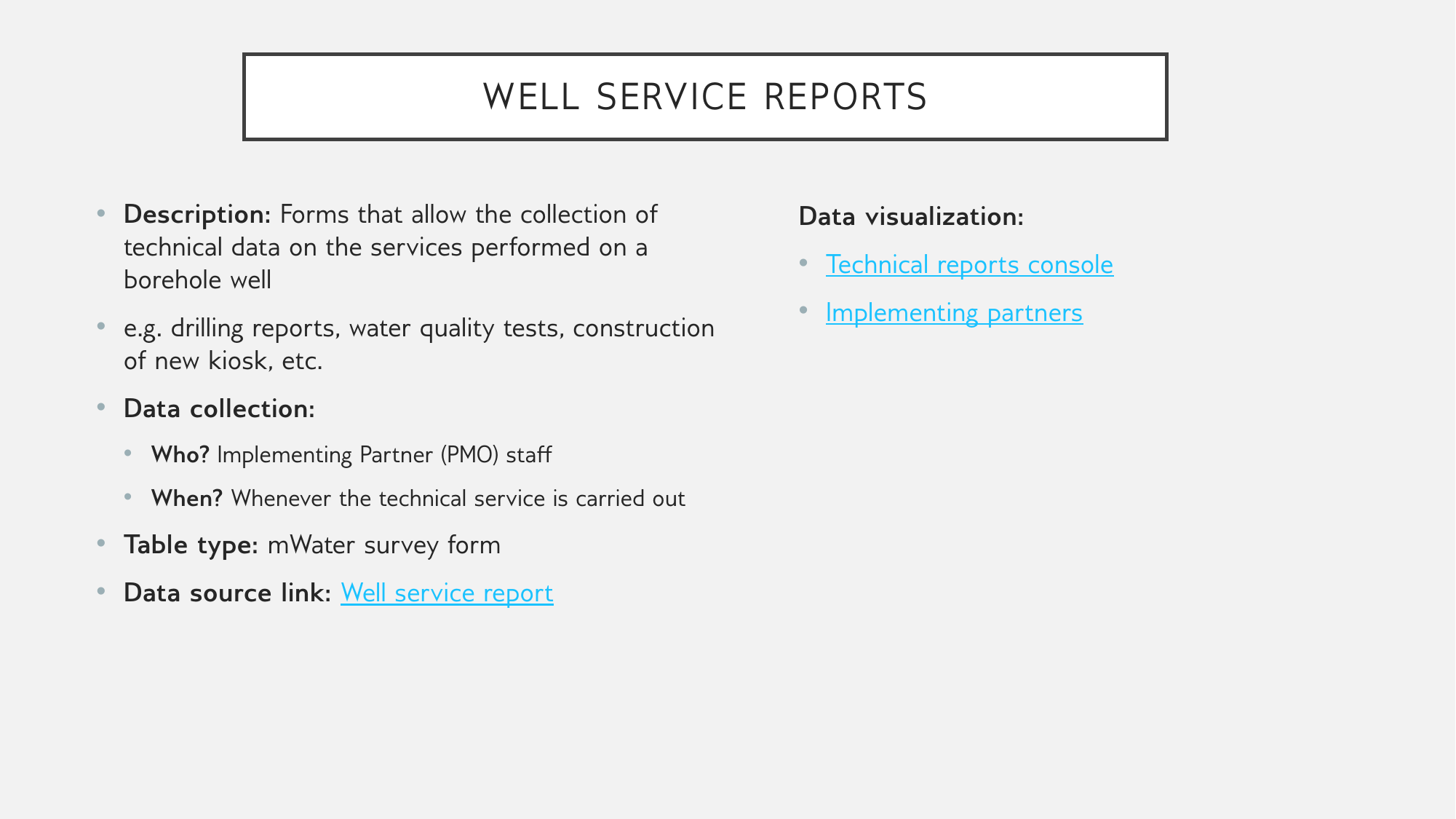

# Well Service Reports
Description: Forms that allow the collection of technical data on the services performed on a borehole well
e.g. drilling reports, water quality tests, construction of new kiosk, etc.
Data collection:
Who? Implementing Partner (PMO) staff
When? Whenever the technical service is carried out
Table type: mWater survey form
Data source link: Well service report
Data visualization:
Technical reports console
Implementing partners